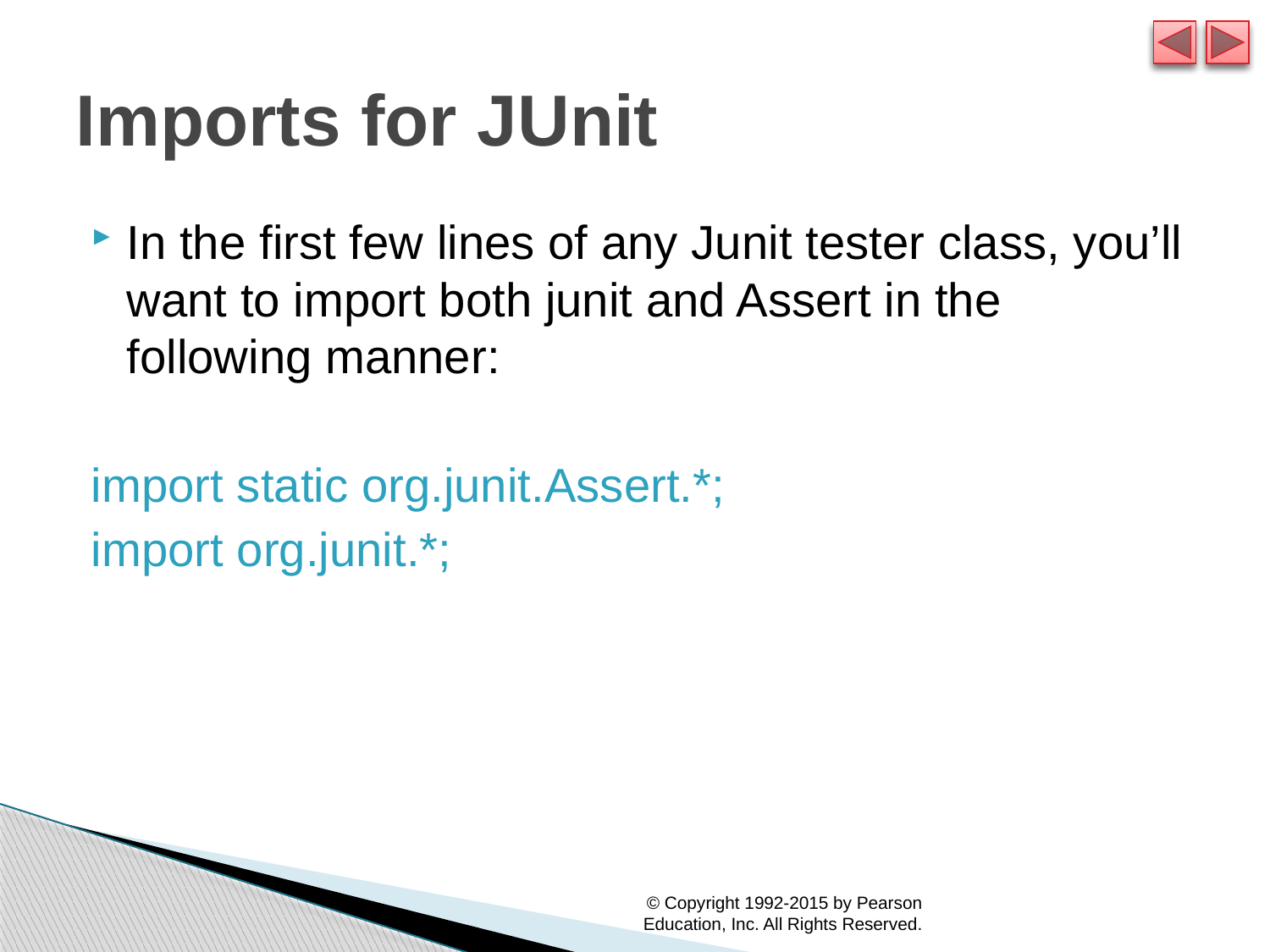

# Imports for JUnit
In the first few lines of any Junit tester class, you’ll want to import both junit and Assert in the following manner:

import static org.junit.Assert.*;
import org.junit.*;
© Copyright 1992-2015 by Pearson Education, Inc. All Rights Reserved.